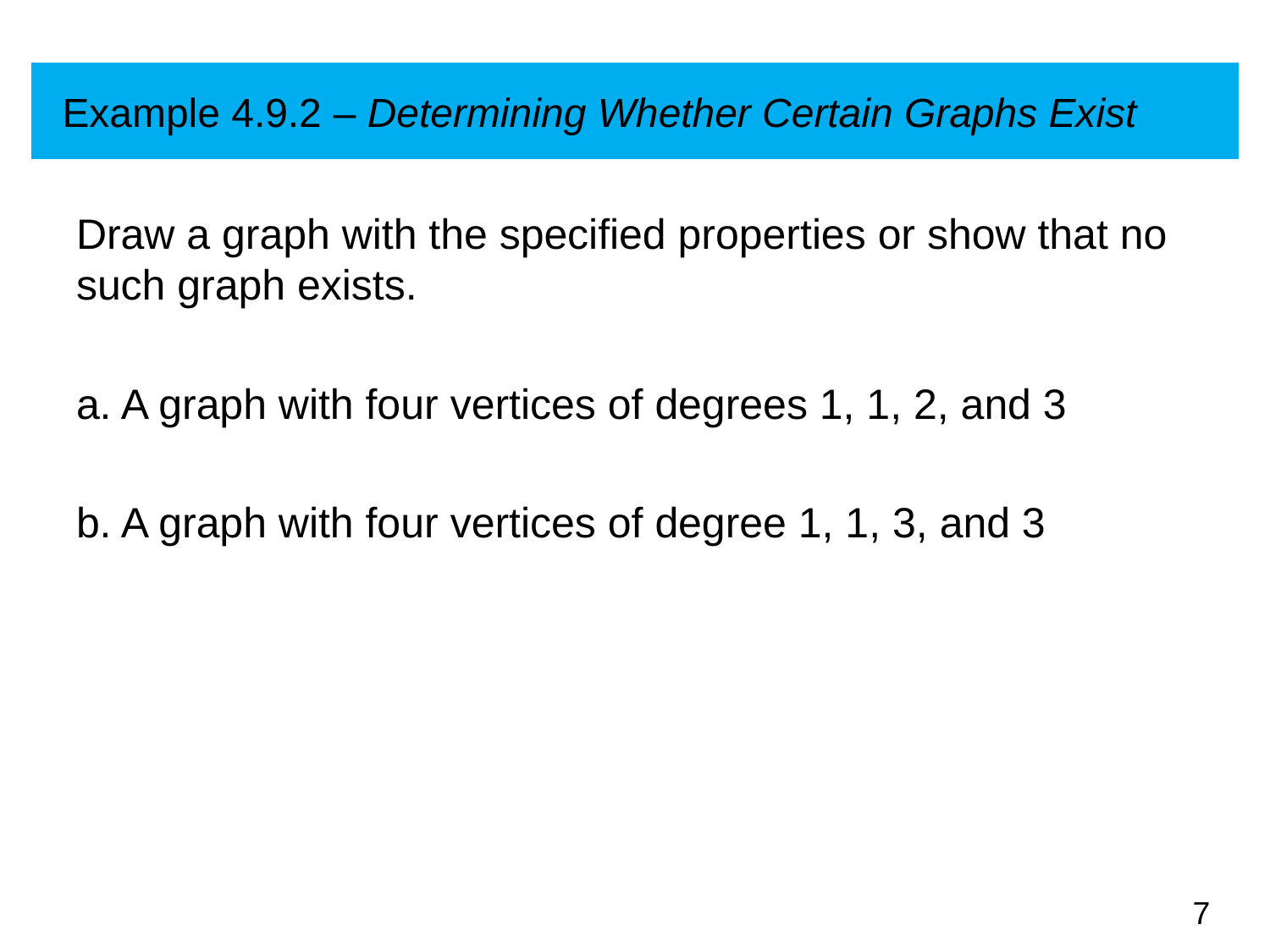

# Example 4.9.2 – Determining Whether Certain Graphs Exist
Draw a graph with the specified properties or show that no such graph exists.

a. A graph with four vertices of degrees 1, 1, 2, and 3

b. A graph with four vertices of degree 1, 1, 3, and 3